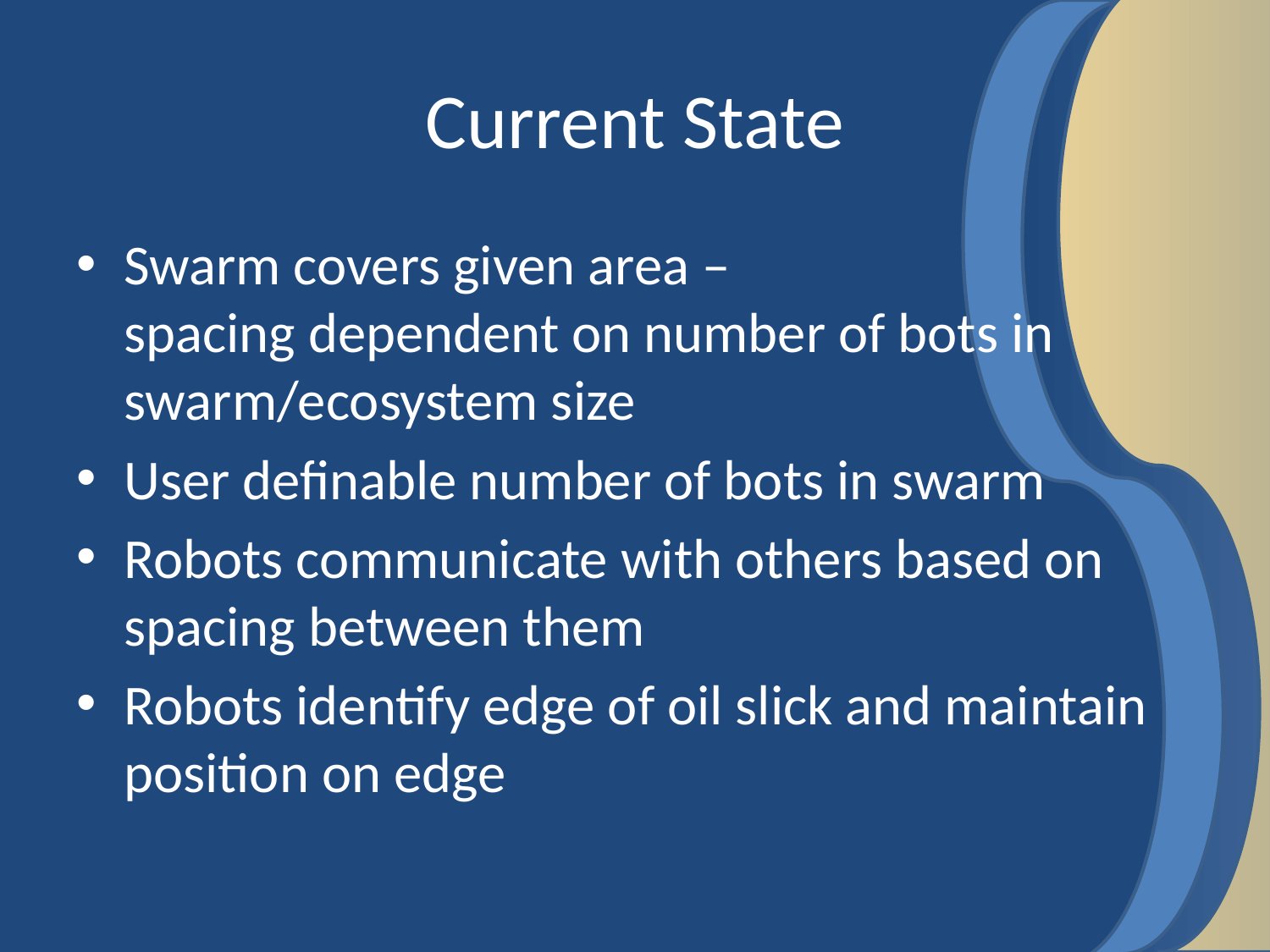

# Current State
Swarm covers given area –
spacing dependent on number of bots in swarm/ecosystem size
User definable number of bots in swarm
Robots communicate with others based on spacing between them
Robots identify edge of oil slick and maintain position on edge